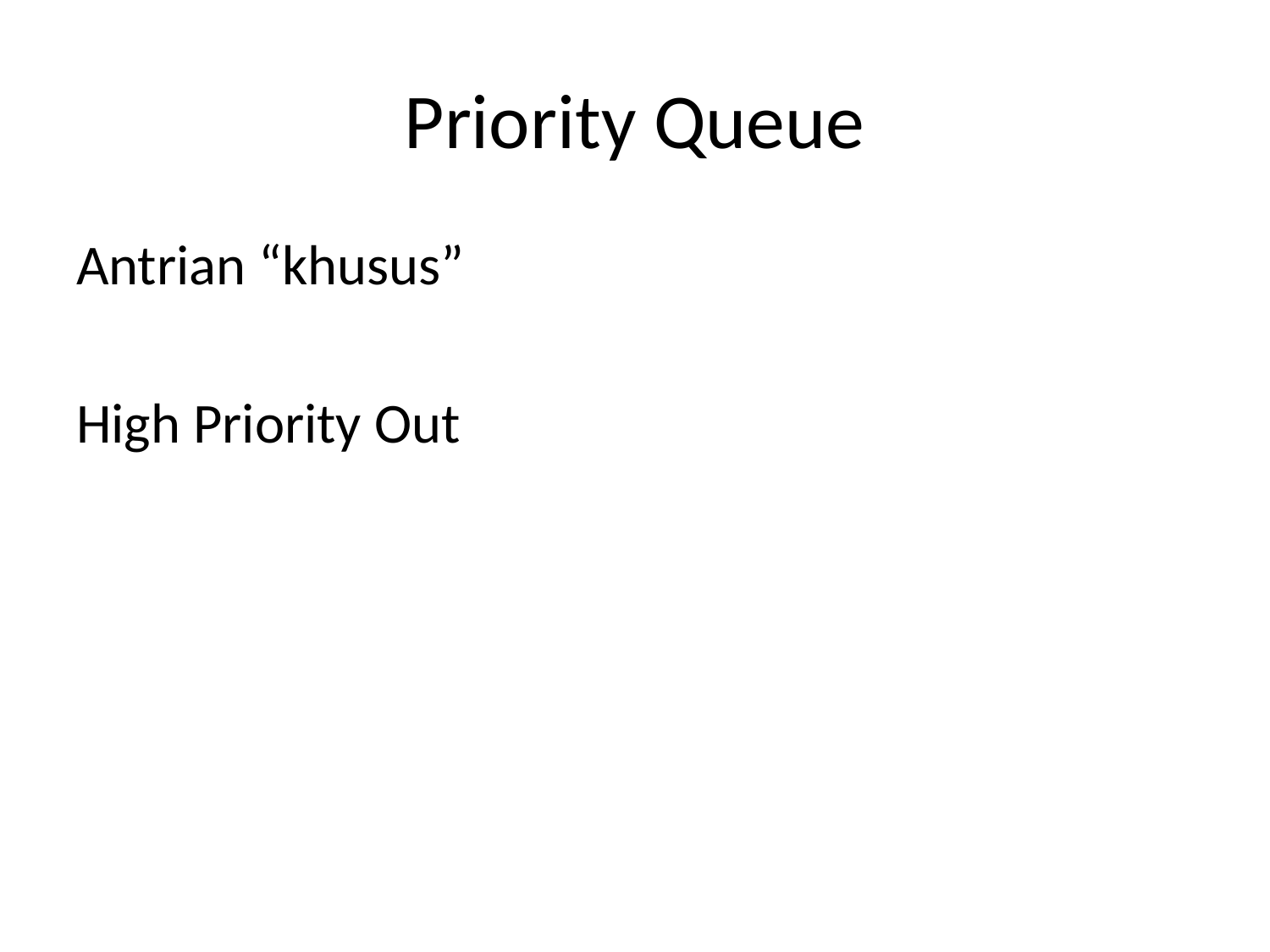

# Priority Queue
Antrian “khusus”

High Priority Out